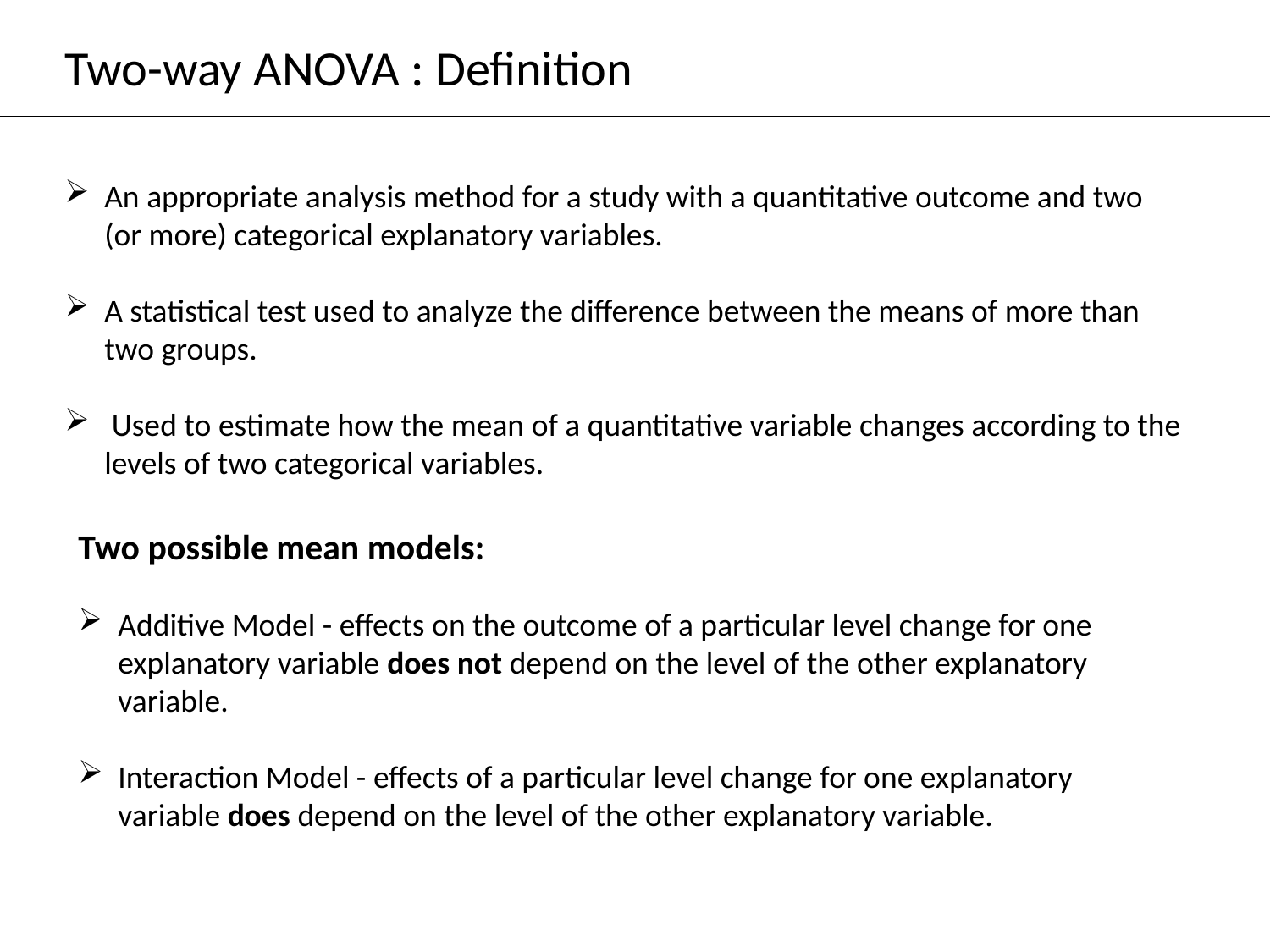

Two-way ANOVA : Definition
An appropriate analysis method for a study with a quantitative outcome and two (or more) categorical explanatory variables.

A statistical test used to analyze the difference between the means of more than two groups.

 Used to estimate how the mean of a quantitative variable changes according to the levels of two categorical variables.
Two possible mean models:

Additive Model - effects on the outcome of a particular level change for one explanatory variable does not depend on the level of the other explanatory variable.

Interaction Model - effects of a particular level change for one explanatory variable does depend on the level of the other explanatory variable.